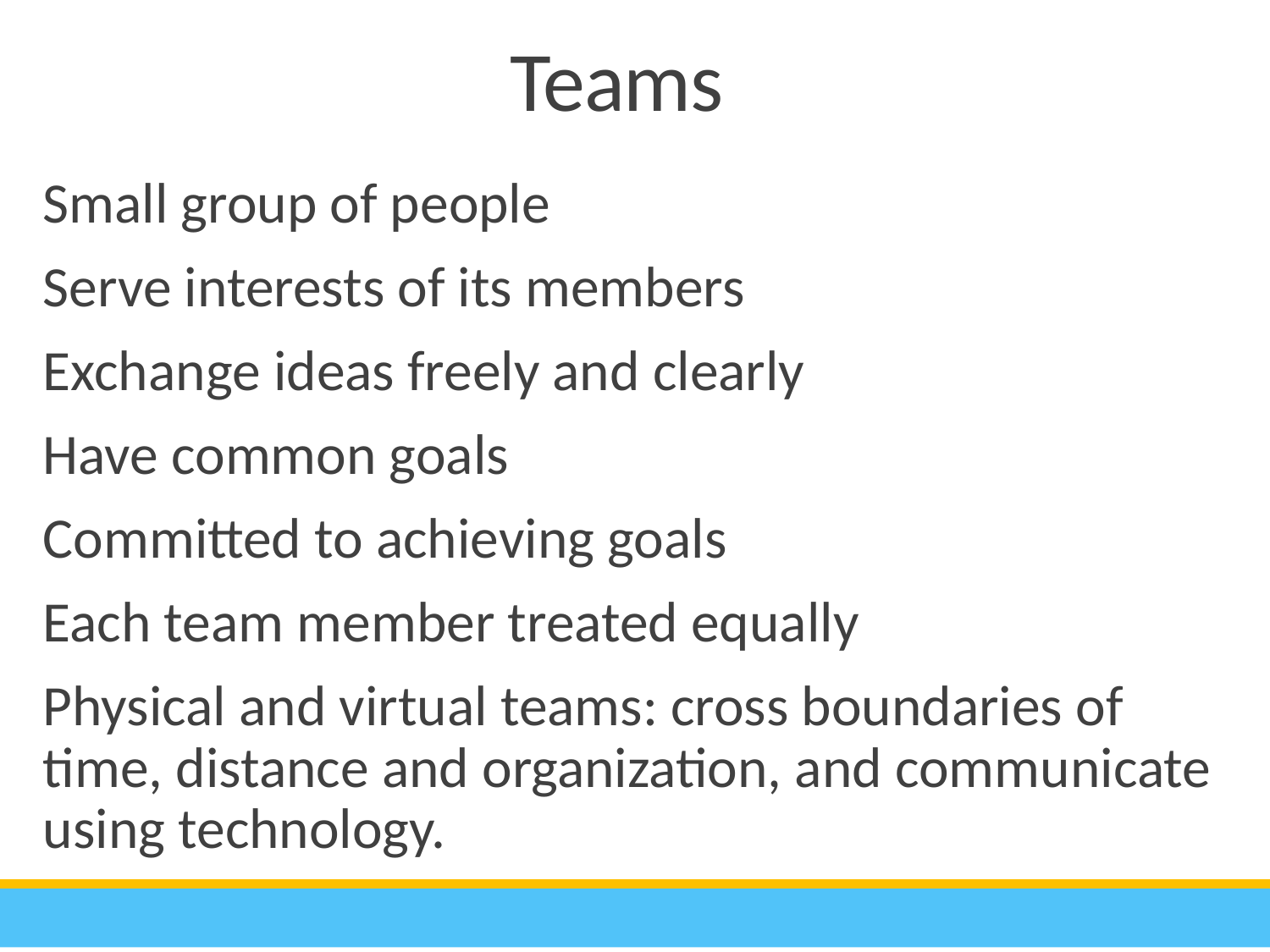

Teams
Small group of people
Serve interests of its members
Exchange ideas freely and clearly
Have common goals
Committed to achieving goals
Each team member treated equally
Physical and virtual teams: cross boundaries of time, distance and organization, and communicate using technology.